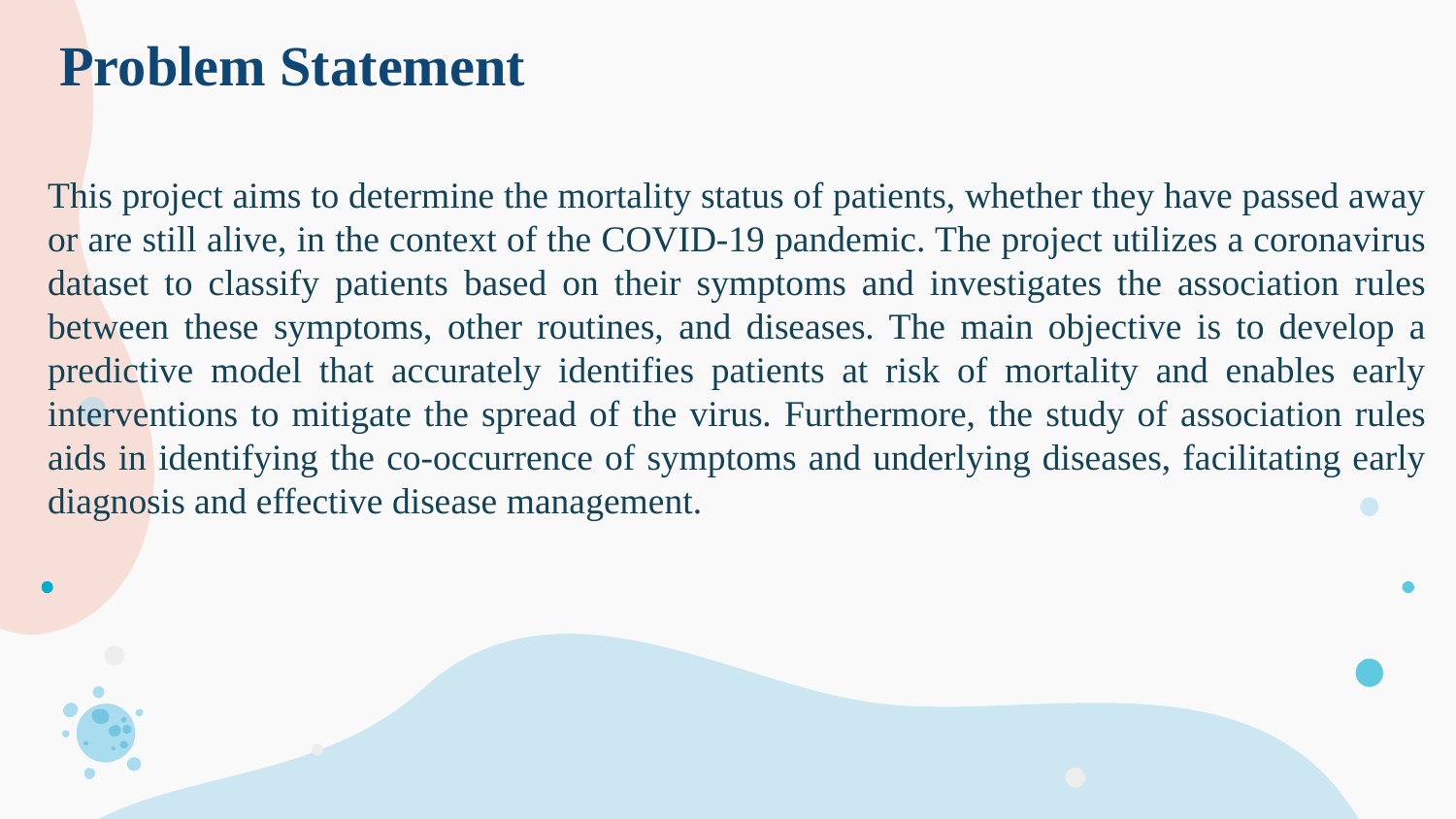

# Problem Statement
This project aims to determine the mortality status of patients, whether they have passed away or are still alive, in the context of the COVID-19 pandemic. The project utilizes a coronavirus dataset to classify patients based on their symptoms and investigates the association rules between these symptoms, other routines, and diseases. The main objective is to develop a predictive model that accurately identifies patients at risk of mortality and enables early interventions to mitigate the spread of the virus. Furthermore, the study of association rules aids in identifying the co-occurrence of symptoms and underlying diseases, facilitating early diagnosis and effective disease management.